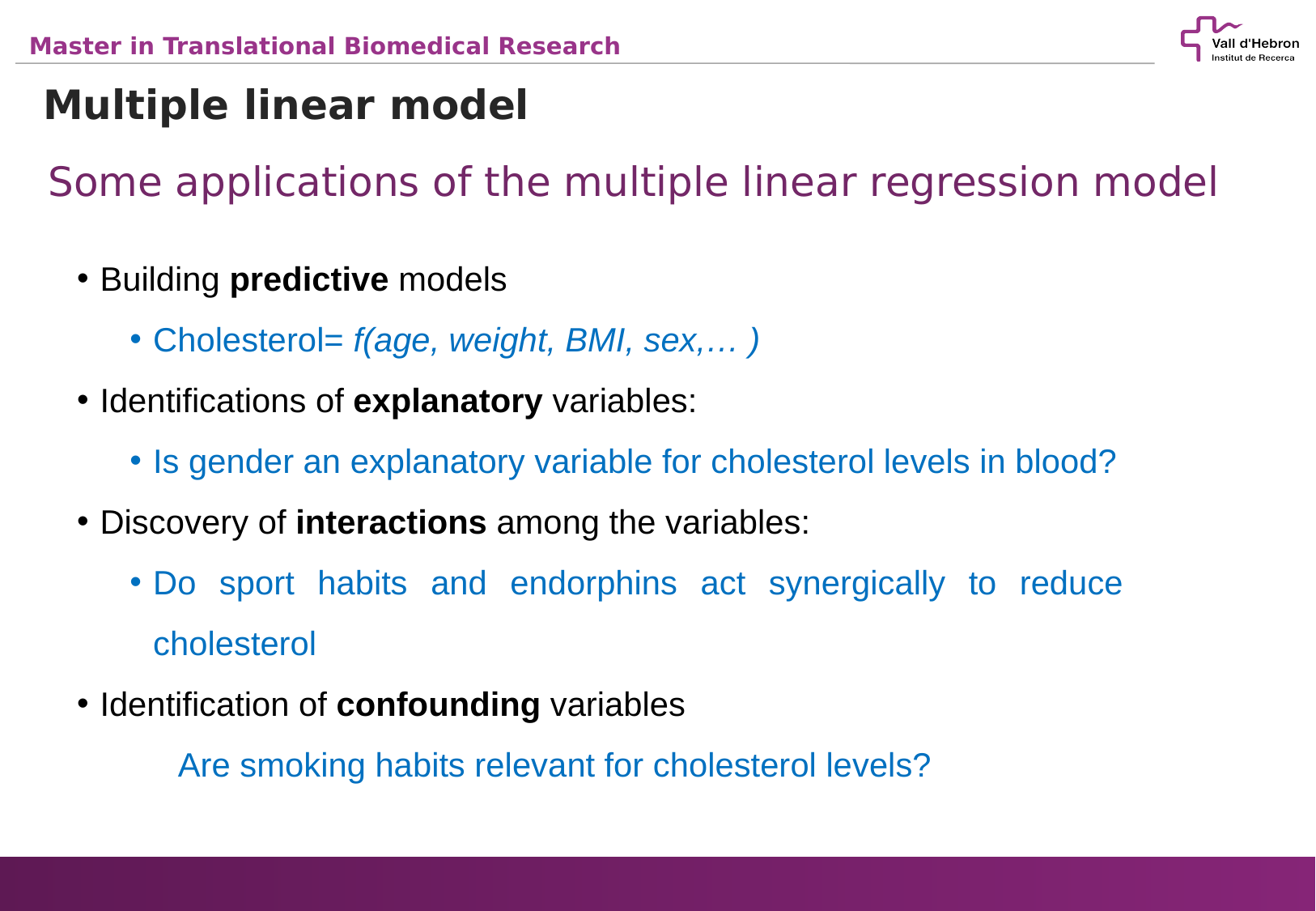

Multiple linear model

Some applications of the multiple linear regression model
Building predictive models
Cholesterol= f(age, weight, BMI, sex,… )
Identifications of explanatory variables:
Is gender an explanatory variable for cholesterol levels in blood?
Discovery of interactions among the variables:
Do sport habits and endorphins act synergically to reduce cholesterol
Identification of confounding variables
Are smoking habits relevant for cholesterol levels?